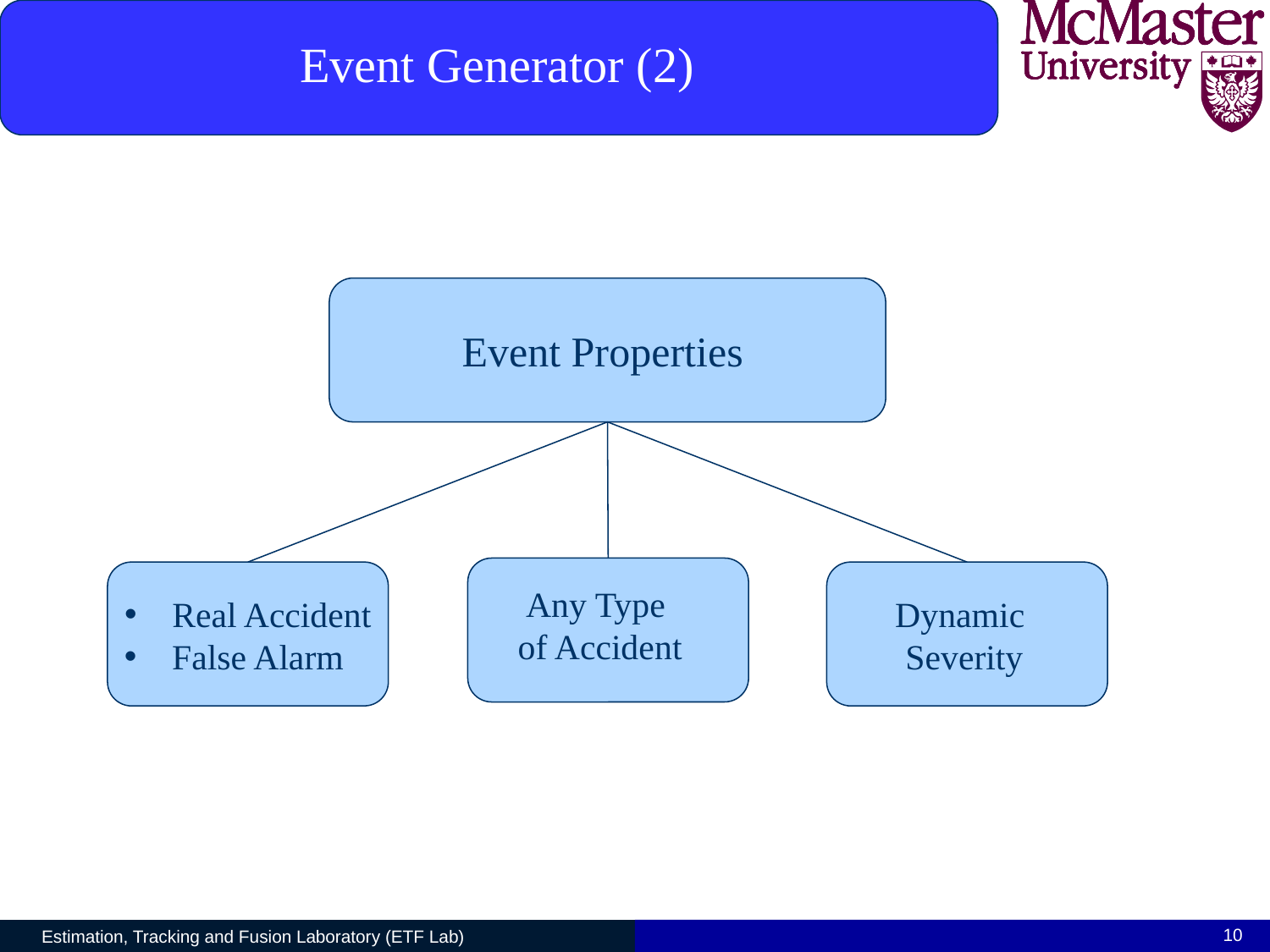

Event Generator (2)

Event Properties

Any Type
 of Accident
Real Accident
False Alarm
Dynamic
 Severity